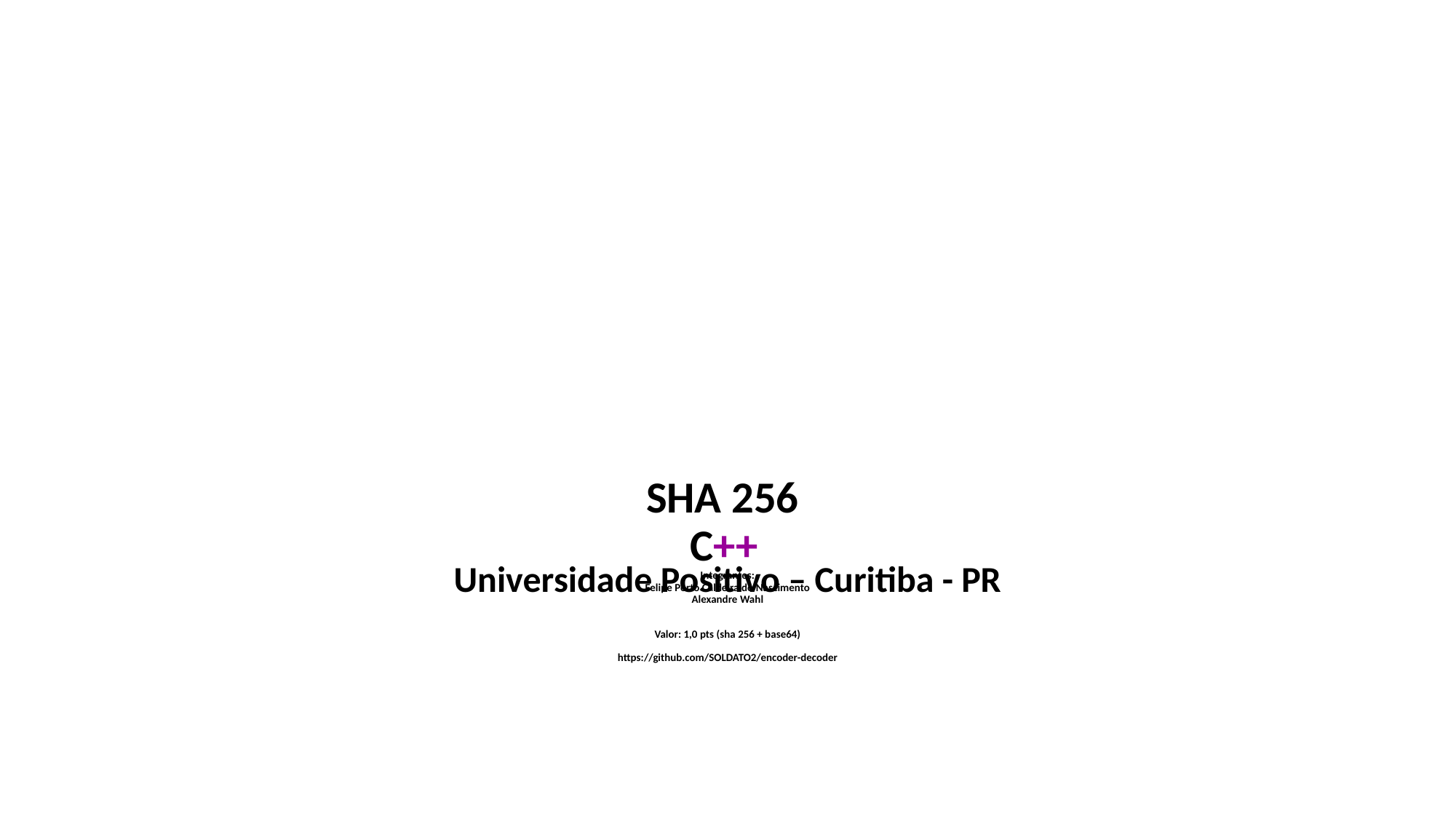

# SHA 256 C++  Integrantes: Felipe Porto Caldeira do Nascimento Alexandre Wahl     Valor: 1,0 pts (sha 256 + base64) https://github.com/SOLDATO2/encoder-decoder
Universidade Positivo – Curitiba - PR